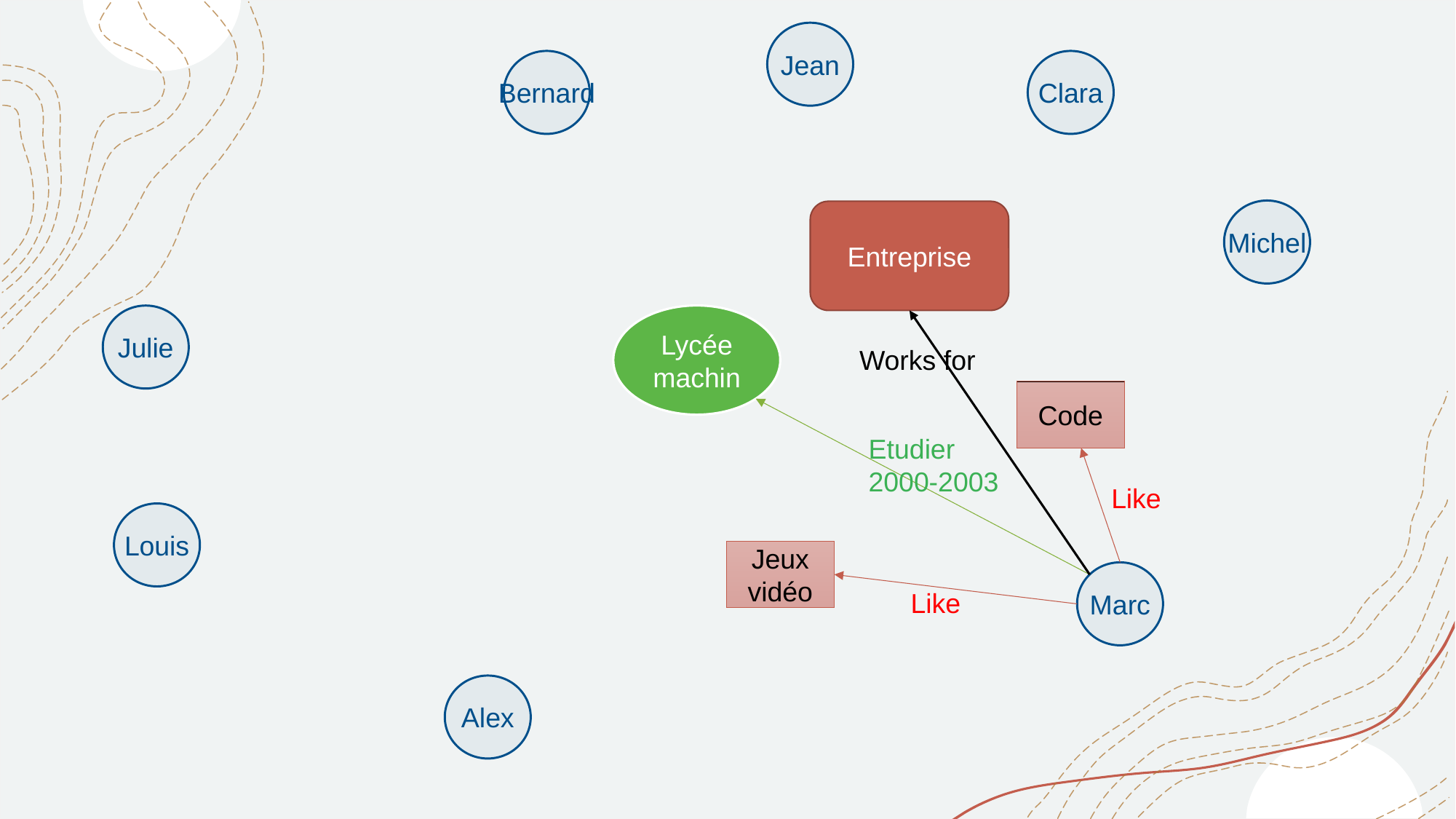

Jean
Bernard
Clara
Michel
Entreprise
Lycée machin
Julie
Works for
Code
Etudier
2000-2003
Like
Louis
Jeux vidéo
Marc
Like
Alex